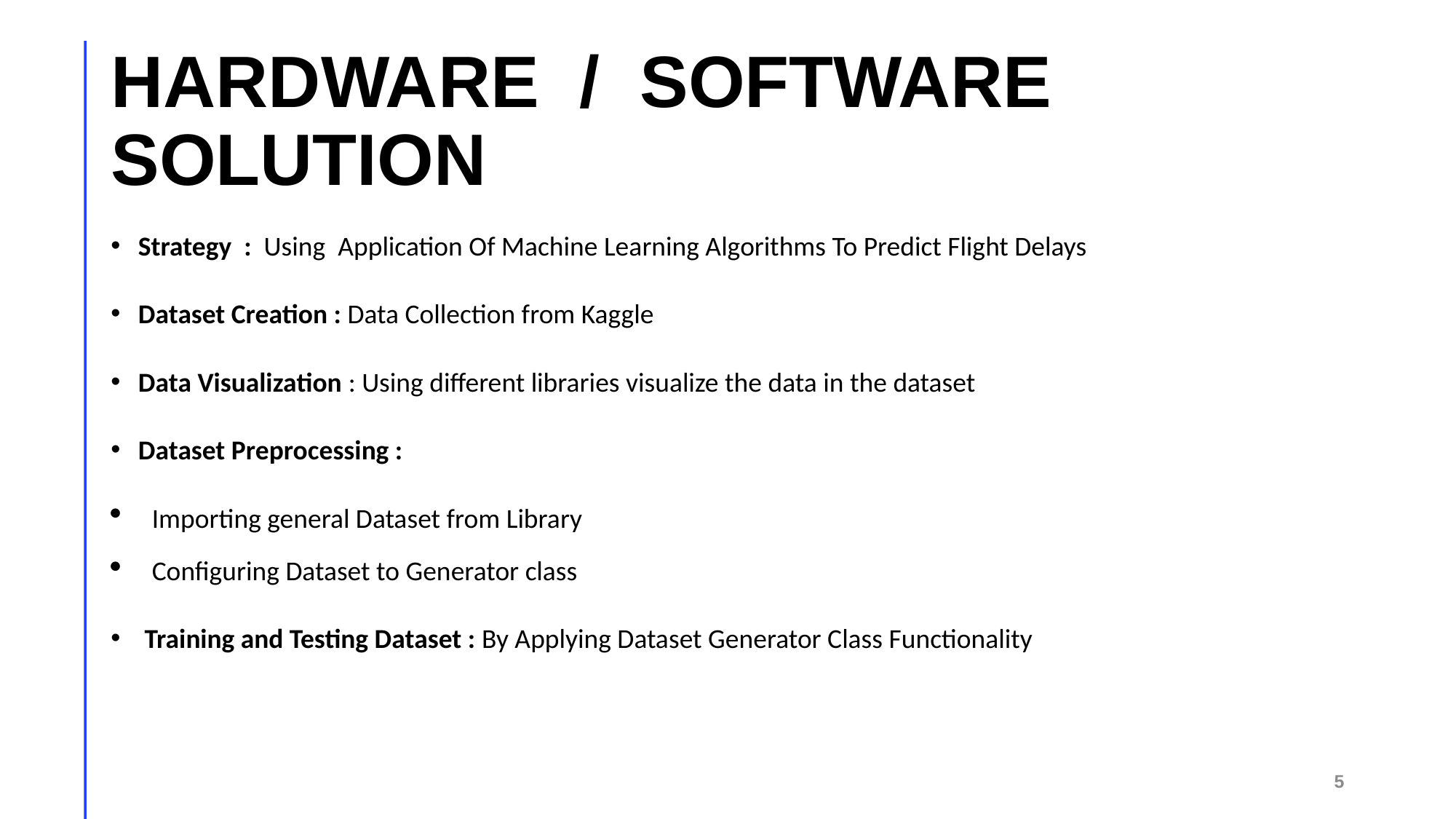

# HARDWARE  /  SOFTWARE 	SOLUTION
Strategy  :  Using  Application Of Machine Learning Algorithms To Predict Flight Delays
Dataset Creation : Data Collection from Kaggle
Data Visualization : Using different libraries visualize the data in the dataset
Dataset Preprocessing :
Importing general Dataset from Library
Configuring Dataset to Generator class
 Training and Testing Dataset : By Applying Dataset Generator Class Functionality

5